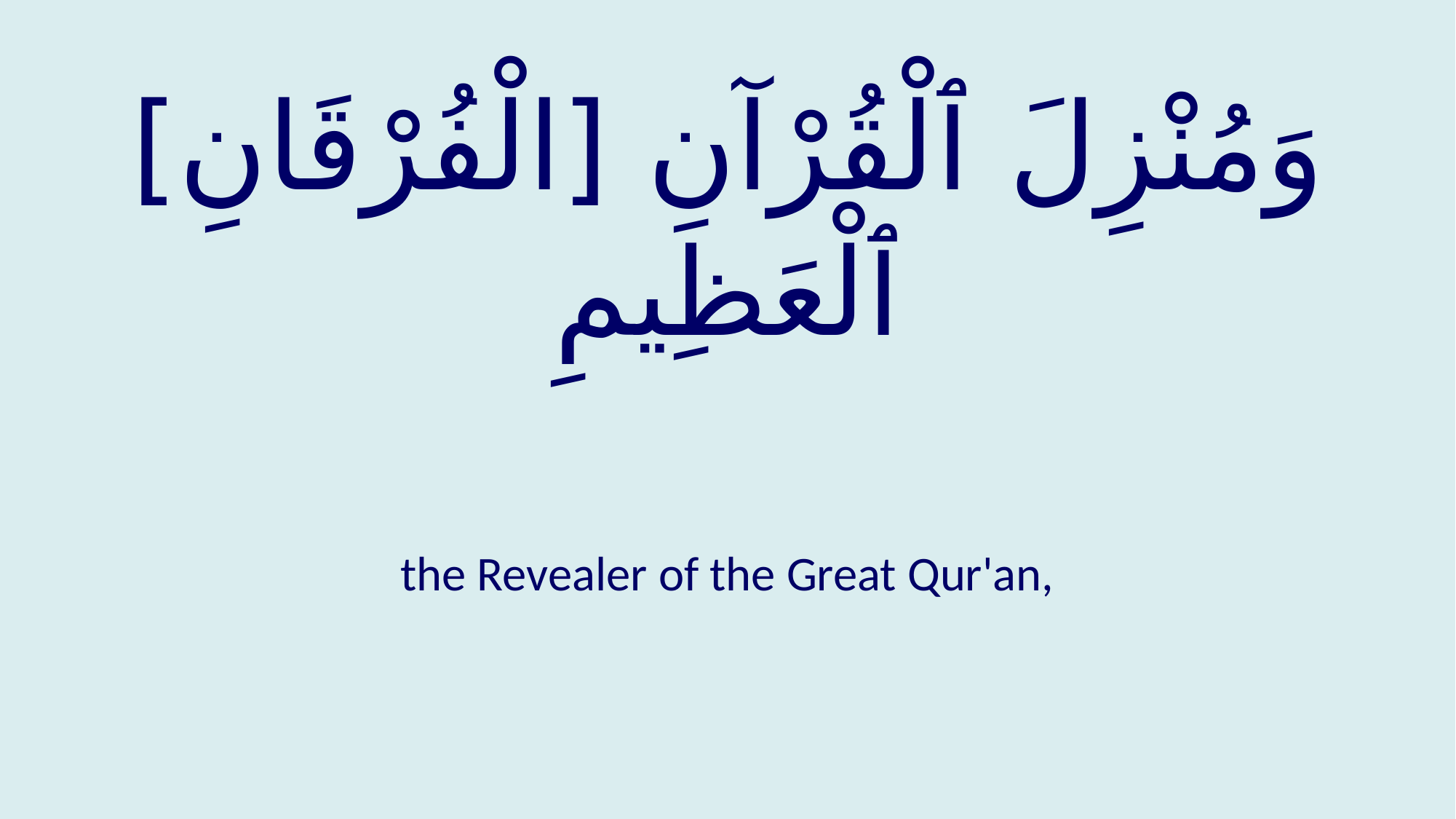

# وَمُنْزِلَ ٱلْقُرْآنِ [الْفُرْقَانِ] ٱلْعَظِيمِ
the Revealer of the Great Qur'an,